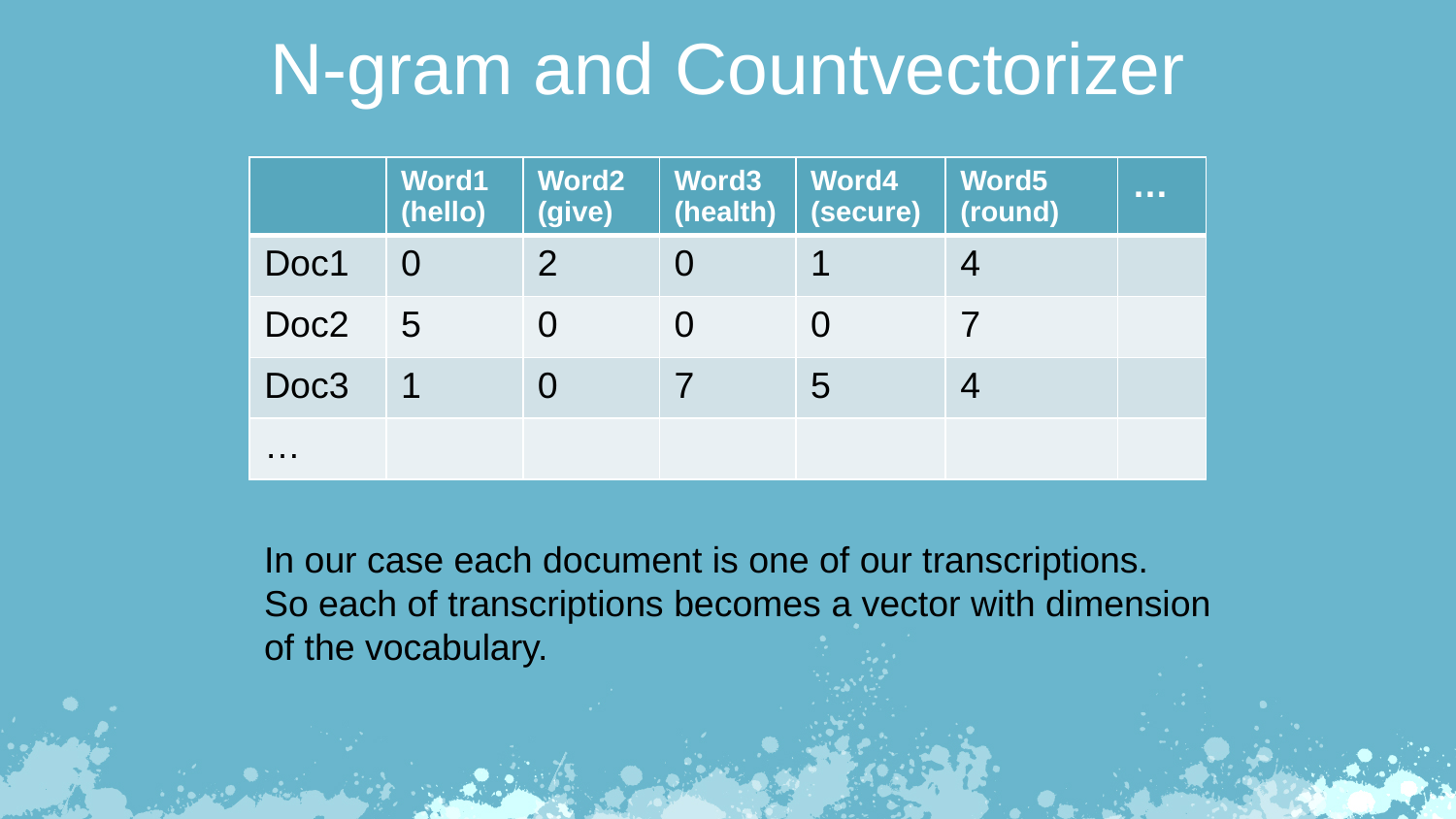

N-gram and Countvectorizer
|  | Word1 (hello) | Word2 (give) | Word3 (health) | Word4 (secure) | Word5 (round) | … |
| --- | --- | --- | --- | --- | --- | --- |
| Doc1 | 0 | 2 | 0 | 1 | 4 |  |
| Doc2 | 5 | 0 | 0 | 0 | 7 |  |
| Doc3 | 1 | 0 | 7 | 5 | 4 |  |
| … |  |  |  |  |  |  |
In our case each document is one of our transcriptions.
So each of transcriptions becomes a vector with dimension of the vocabulary.